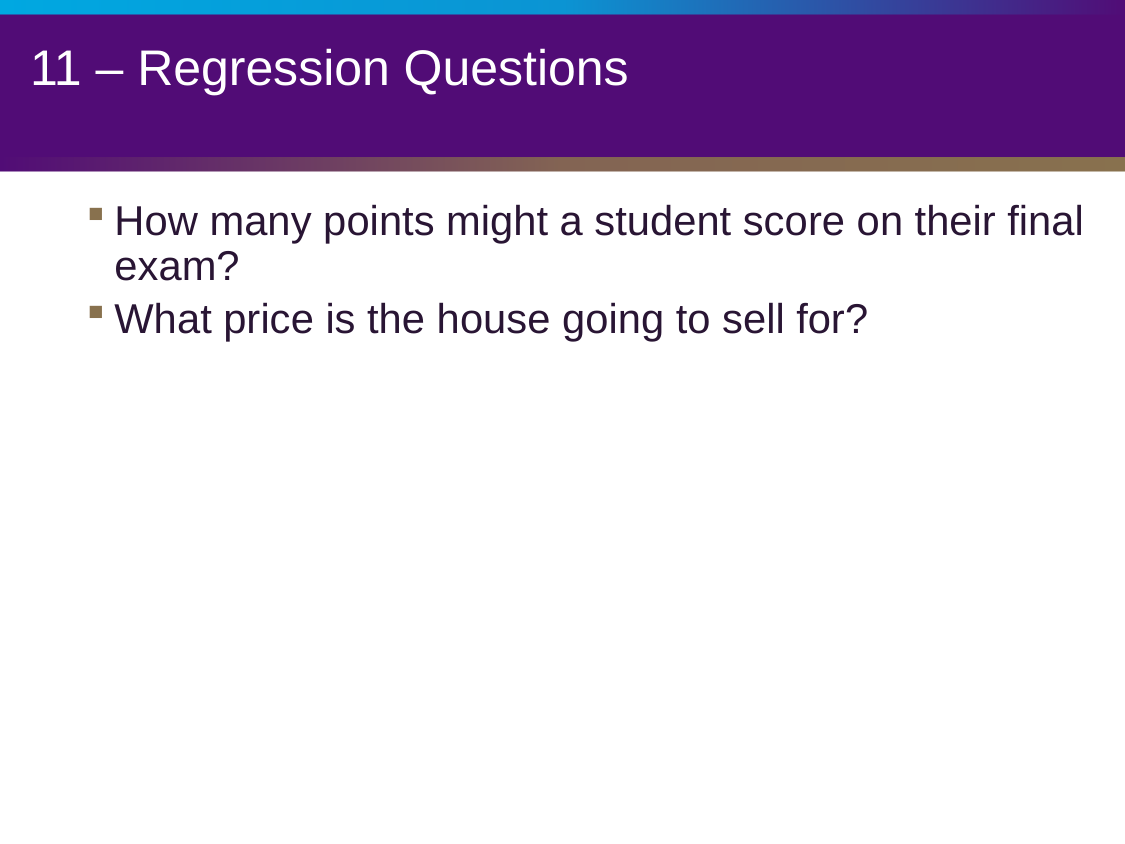

# 11 – Regression Questions
How many points might a student score on their final exam?
What price is the house going to sell for?